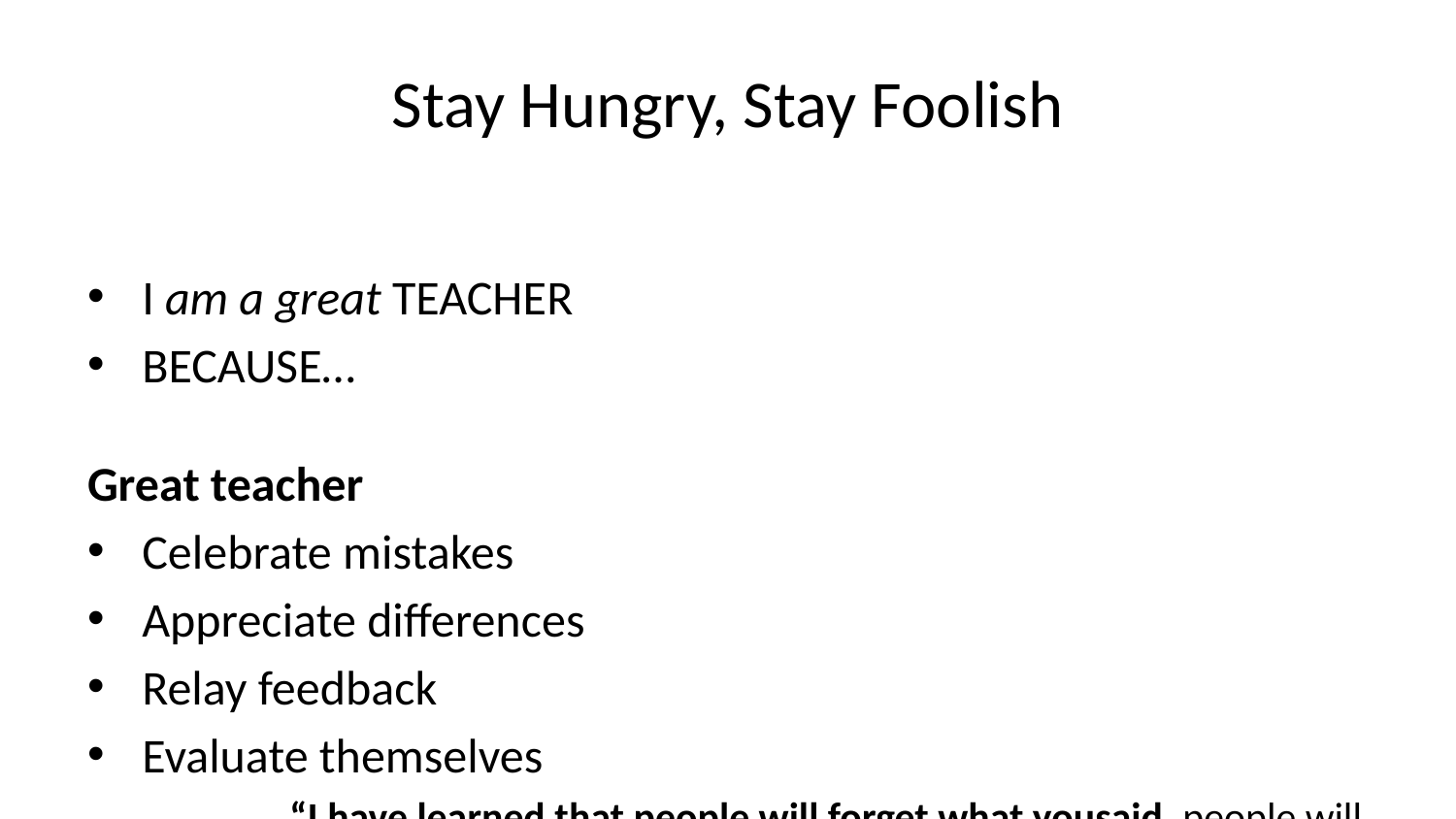

# Stay Hungry, Stay Foolish

I am a great TEACHER
BECAUSE…
Great teacher
Celebrate mistakes
Appreciate differences
Relay feedback
Evaluate themselves
“I have learned that people will forget what yousaid, people will forget what you did, but people will never forget how you made them feel.” -Maya Angelou

لوئے لوئے پرہ لے کڑ یے پانڈا جے پانڈا تدھ پر ہنا
شام پئی بن شام محمد تو کرہ جاندی نے ڈرنا

کںڈے سخت گلاباں والےدوروں ویکھ نہ ڈریے
چوبھاں جھلیےرت چوایےتد ھ پھل چولی بھریے

اساں سویر دی ہن نیت لئی اے
سورج نو ں ہن چڑھنا پئے گا
متھا ٹیکیاں ٹھڈے پیندے
سر موہنڈے تے دھرنا پئے گا
جے سقراط دی پیڑھی بہنا
سر دی ہانڈی کڑھنا پئے گا